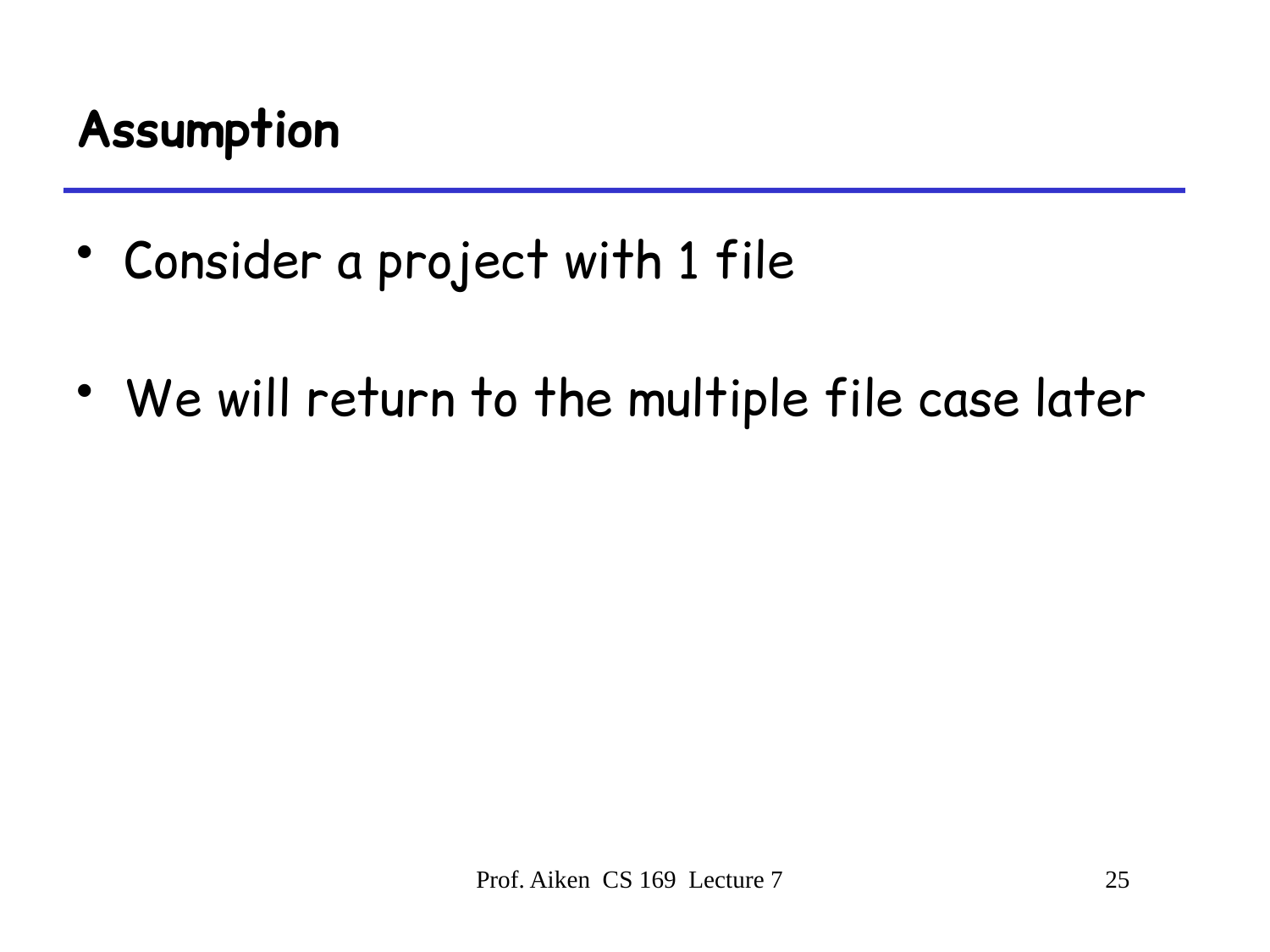

# Assumption
Consider a project with 1 file

We will return to the multiple file case later
Prof. Aiken  CS 169  Lecture 7
25